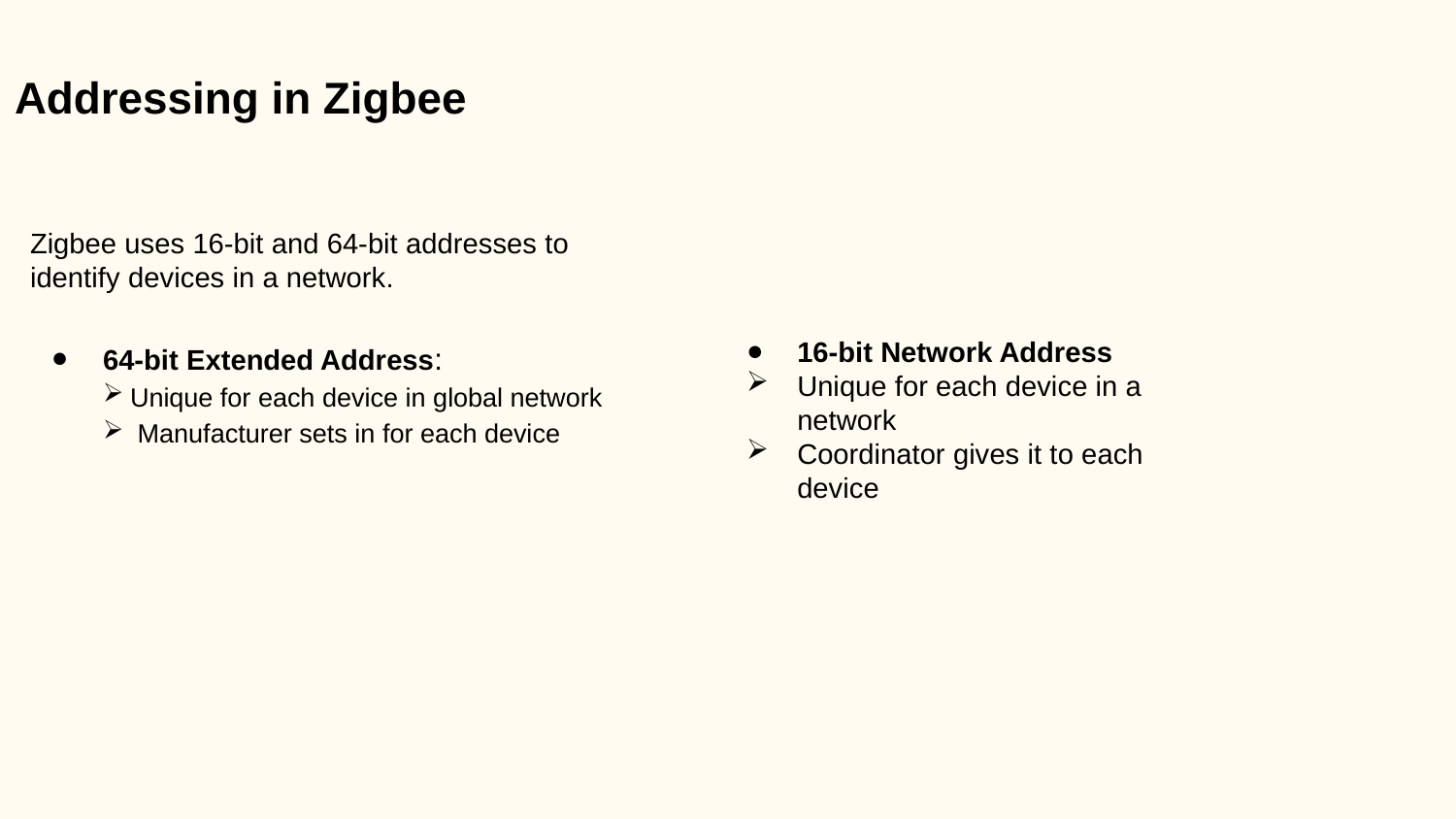

# Addressing in Zigbee
Zigbee uses 16-bit and 64-bit addresses to identify devices in a network.
64-bit Extended Address:
Unique for each device in global network
 Manufacturer sets in for each device
16-bit Network Address
Unique for each device in a network
Coordinator gives it to each device